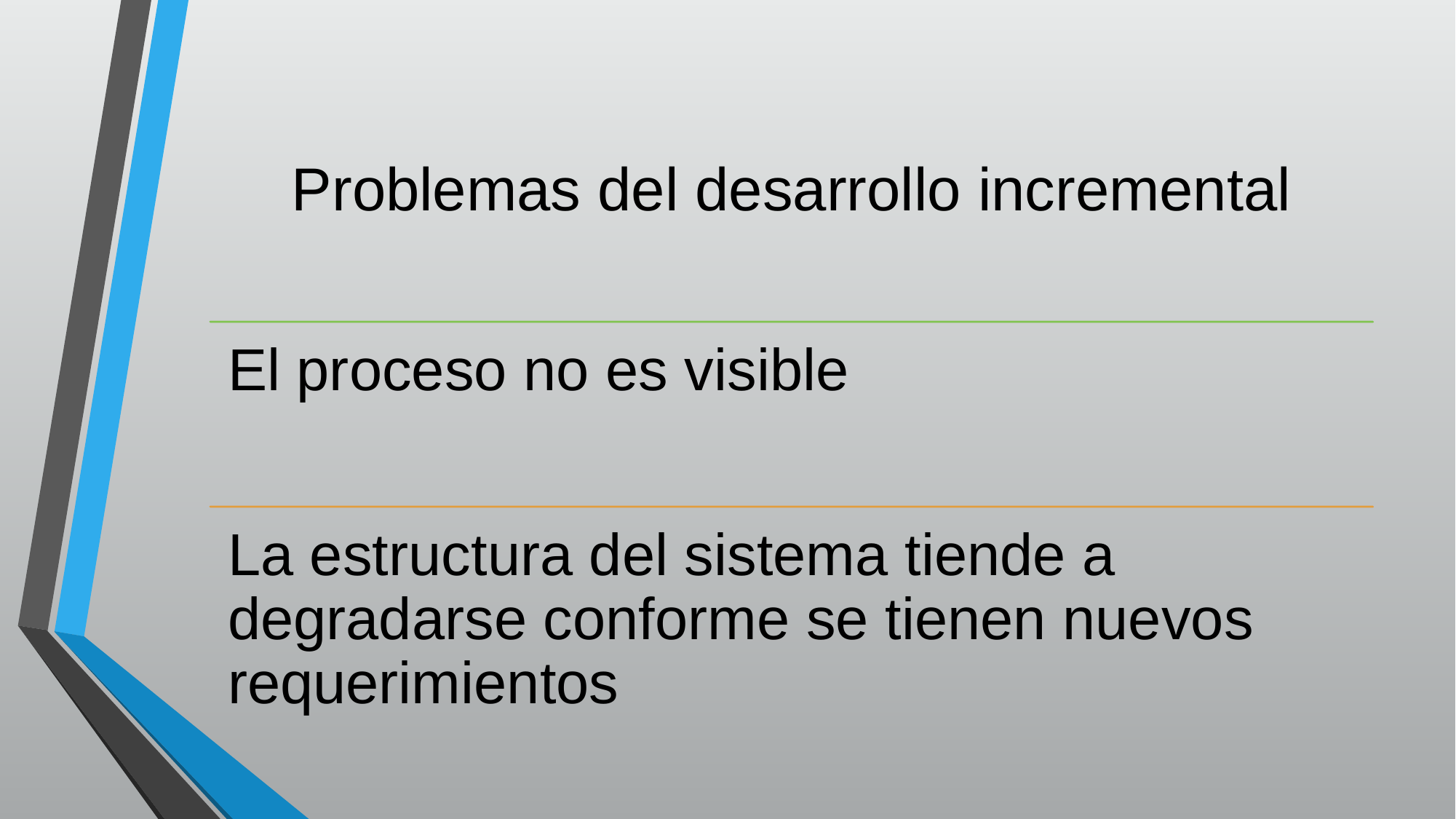

# Problemas del desarrollo incremental
El proceso no es visible
La estructura del sistema tiende a degradarse conforme se tienen nuevos requerimientos